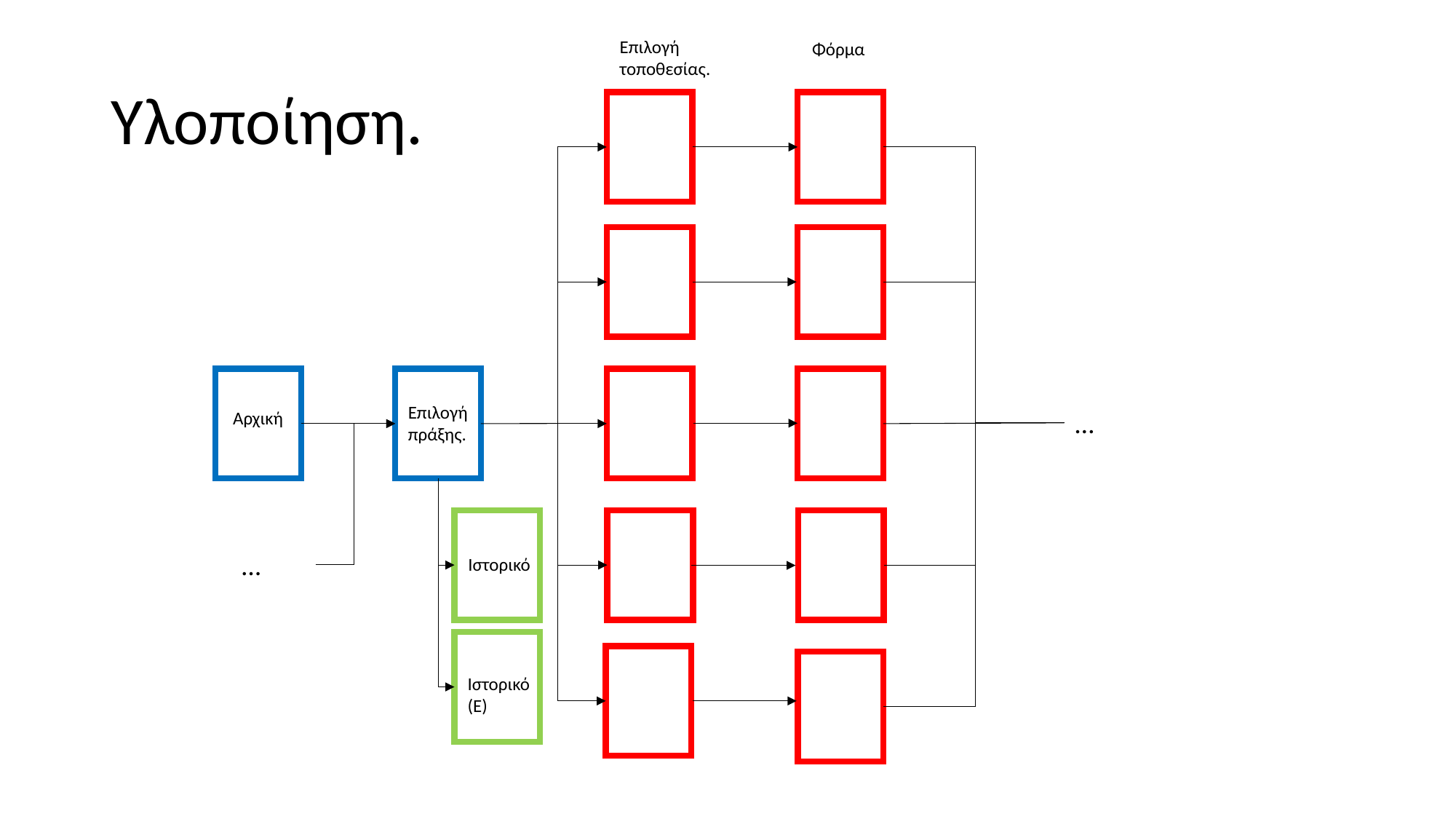

Επιλογή
τοποθεσίας.
Φόρμα
# Υλοποίηση.

Επιλογή
πράξης.
Αρχική
…

…
Ιστορικό

Ιστορικό
(Ε)